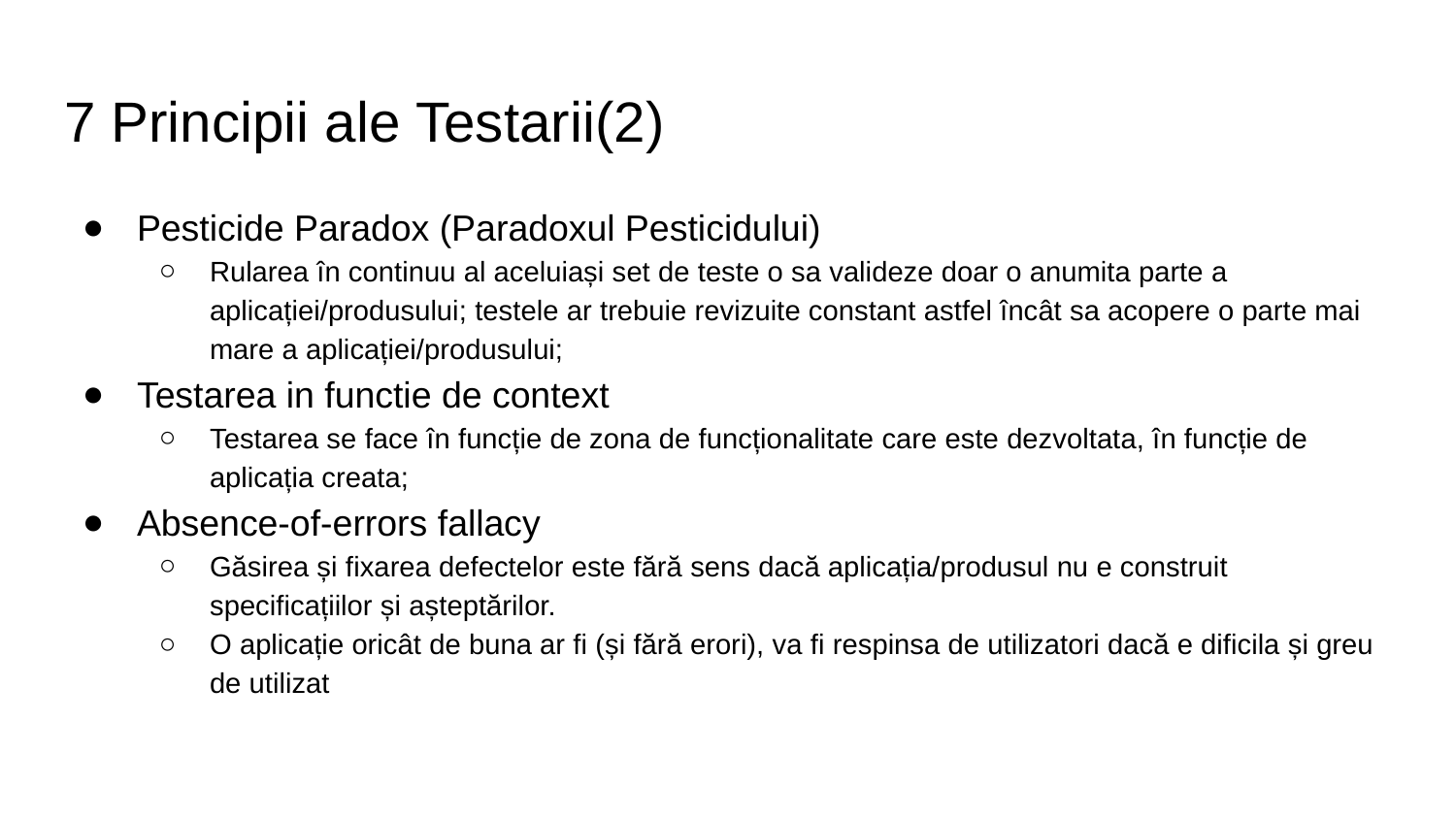

# 7 Principii ale Testarii(2)
Pesticide Paradox (Paradoxul Pesticidului)
Rularea în continuu al aceluiași set de teste o sa valideze doar o anumita parte a aplicației/produsului; testele ar trebuie revizuite constant astfel încât sa acopere o parte mai mare a aplicației/produsului;
Testarea in functie de context
Testarea se face în funcție de zona de funcționalitate care este dezvoltata, în funcție de aplicația creata;
Absence-of-errors fallacy
Găsirea și fixarea defectelor este fără sens dacă aplicația/produsul nu e construit specificațiilor și așteptărilor.
O aplicație oricât de buna ar fi (și fără erori), va fi respinsa de utilizatori dacă e dificila și greu de utilizat